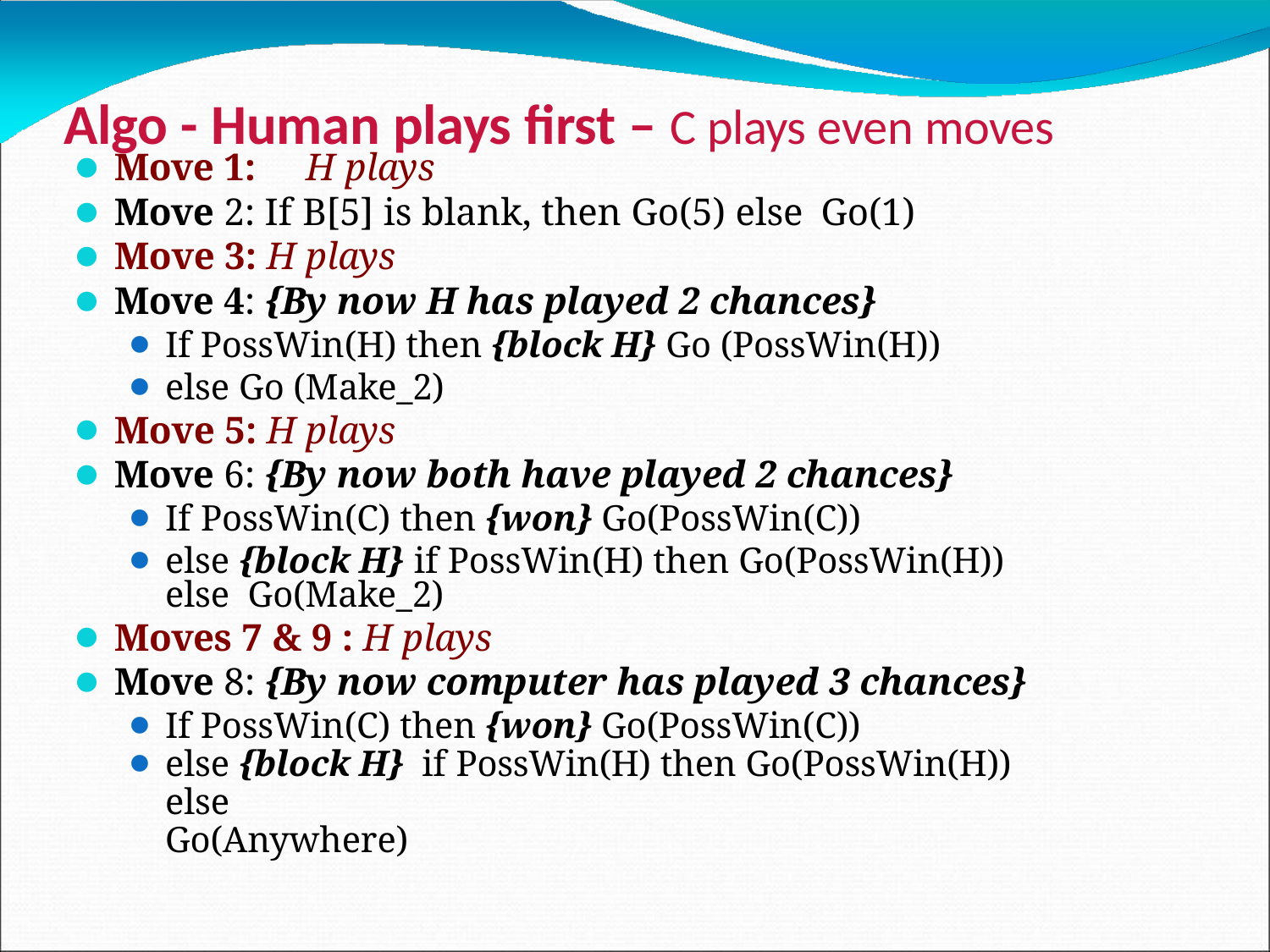

# Algo - Human plays first – C plays even moves
Move 1:	H plays
Move 2: If B[5] is blank, then Go(5) else Go(1)
Move 3: H plays
Move 4: {By now H has played 2 chances}
If PossWin(H) then {block H} Go (PossWin(H))
else Go (Make_2)
Move 5: H plays
Move 6: {By now both have played 2 chances}
If PossWin(C) then {won} Go(PossWin(C))
else {block H} if PossWin(H) then Go(PossWin(H)) else  Go(Make_2)
Moves 7 & 9 : H plays
Move 8: {By now computer has played 3 chances}
If PossWin(C) then {won} Go(PossWin(C))
else {block H} if PossWin(H) then Go(PossWin(H)) else
Go(Anywhere)